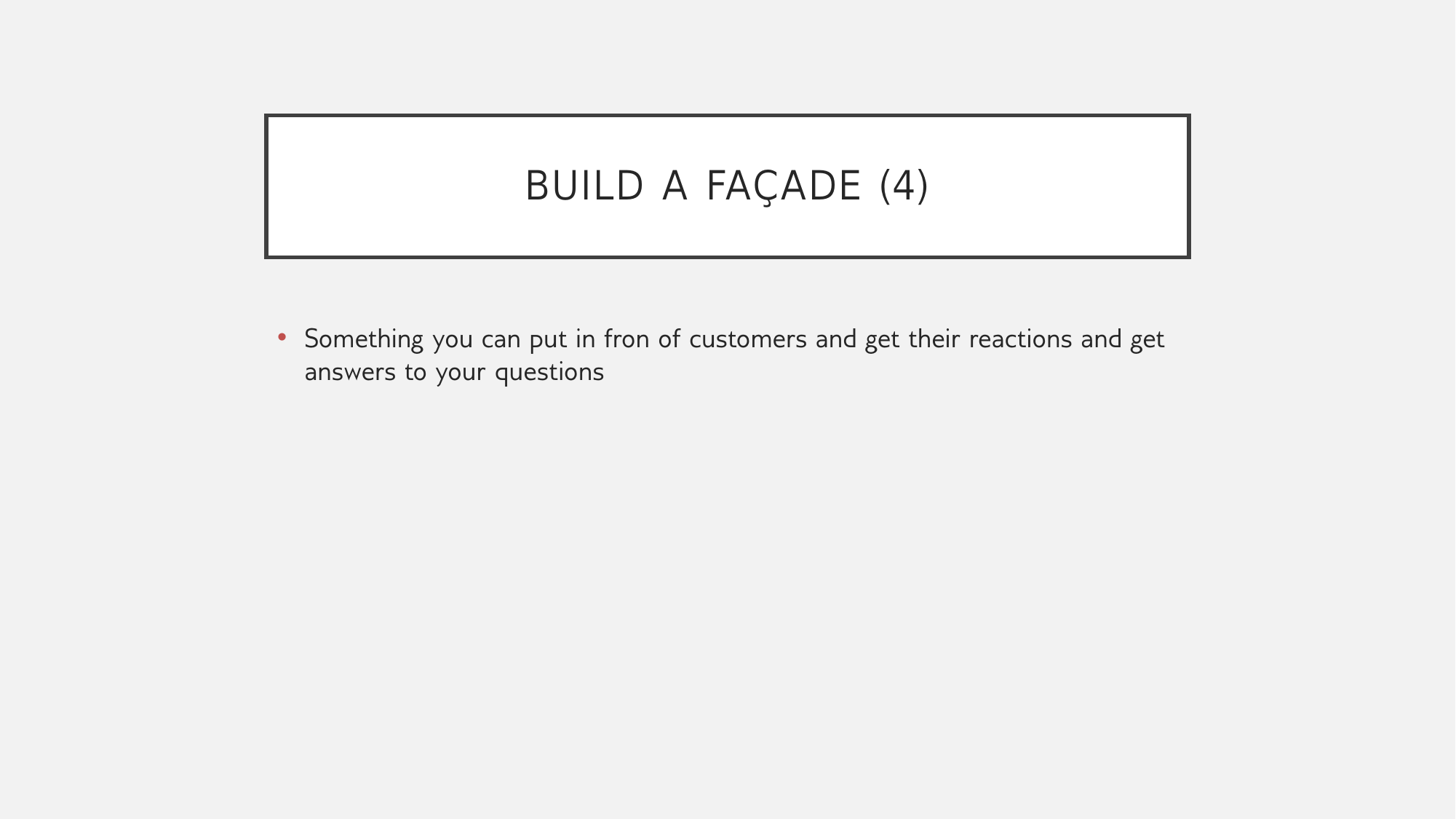

# Build a façade (4)
Something you can put in fron of customers and get their reactions and get answers to your questions